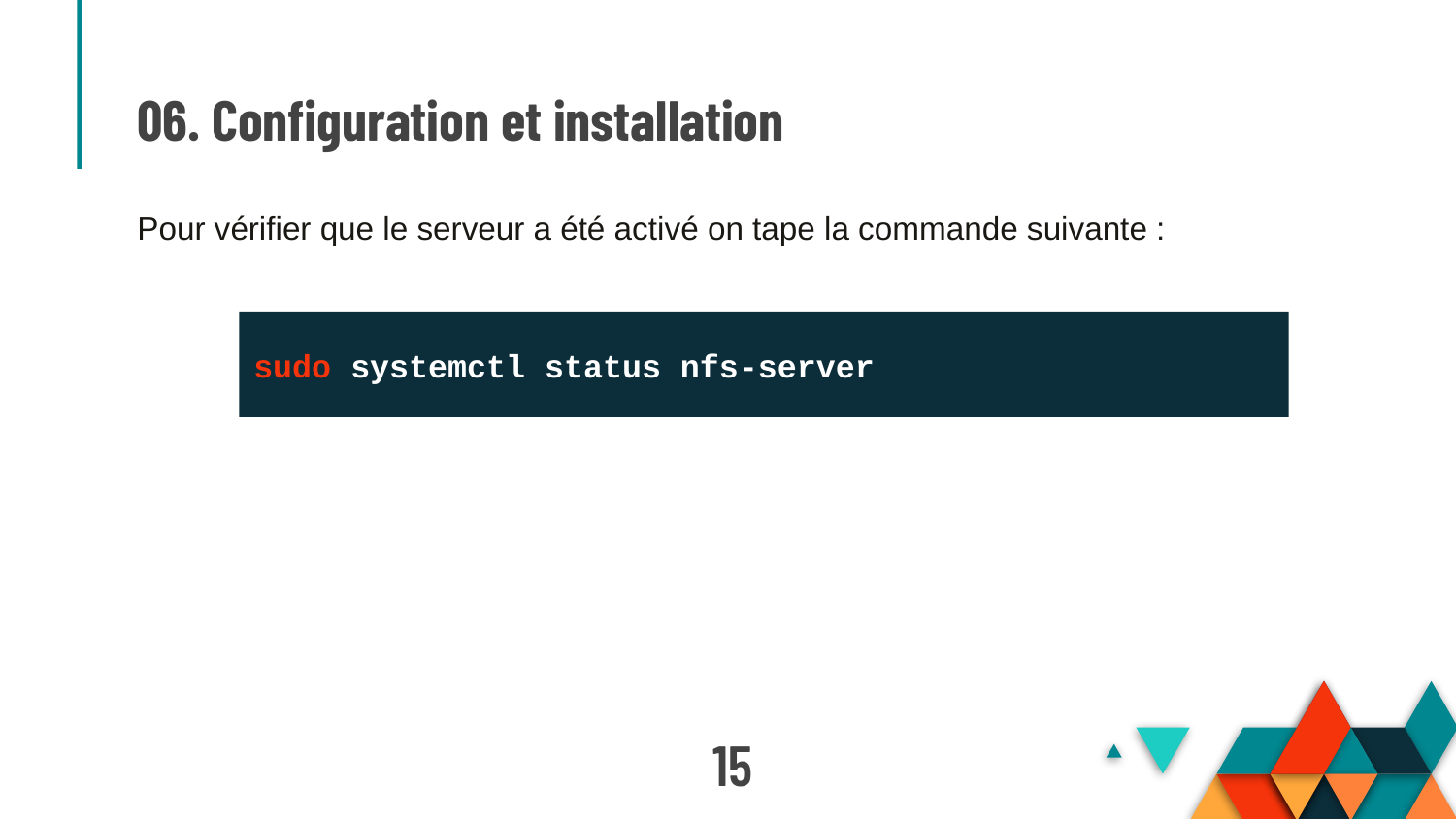

# 06. Configuration et installation
Pour vérifier que le serveur a été activé on tape la commande suivante :

sudo systemctl status nfs-server
15